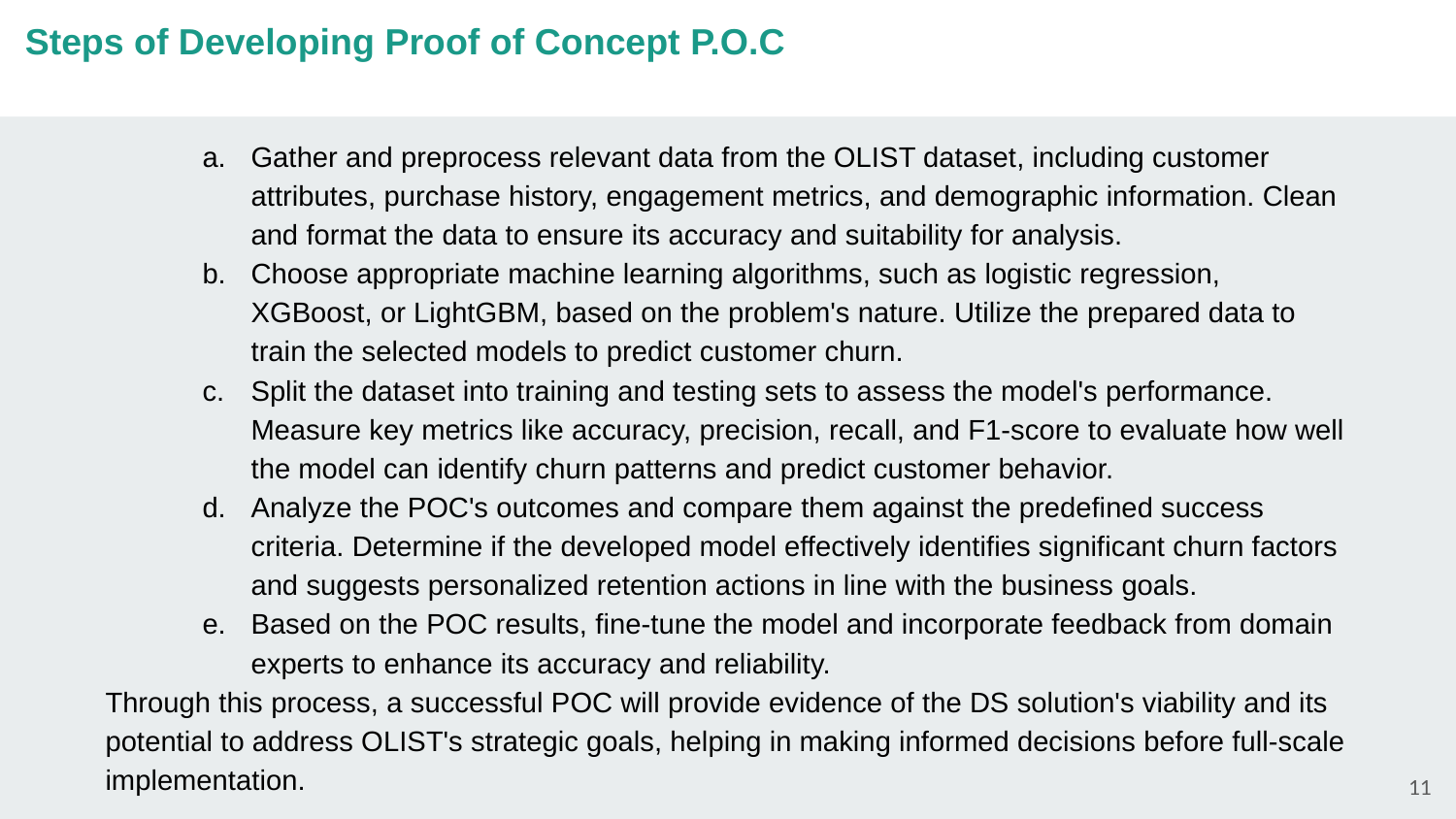

Steps of Developing Proof of Concept P.O.C

Gather and preprocess relevant data from the OLIST dataset, including customer attributes, purchase history, engagement metrics, and demographic information. Clean and format the data to ensure its accuracy and suitability for analysis.
Choose appropriate machine learning algorithms, such as logistic regression, XGBoost, or LightGBM, based on the problem's nature. Utilize the prepared data to train the selected models to predict customer churn.
Split the dataset into training and testing sets to assess the model's performance. Measure key metrics like accuracy, precision, recall, and F1-score to evaluate how well the model can identify churn patterns and predict customer behavior.
Analyze the POC's outcomes and compare them against the predefined success criteria. Determine if the developed model effectively identifies significant churn factors and suggests personalized retention actions in line with the business goals.
Based on the POC results, fine-tune the model and incorporate feedback from domain experts to enhance its accuracy and reliability.
Through this process, a successful POC will provide evidence of the DS solution's viability and its potential to address OLIST's strategic goals, helping in making informed decisions before full-scale implementation.

11